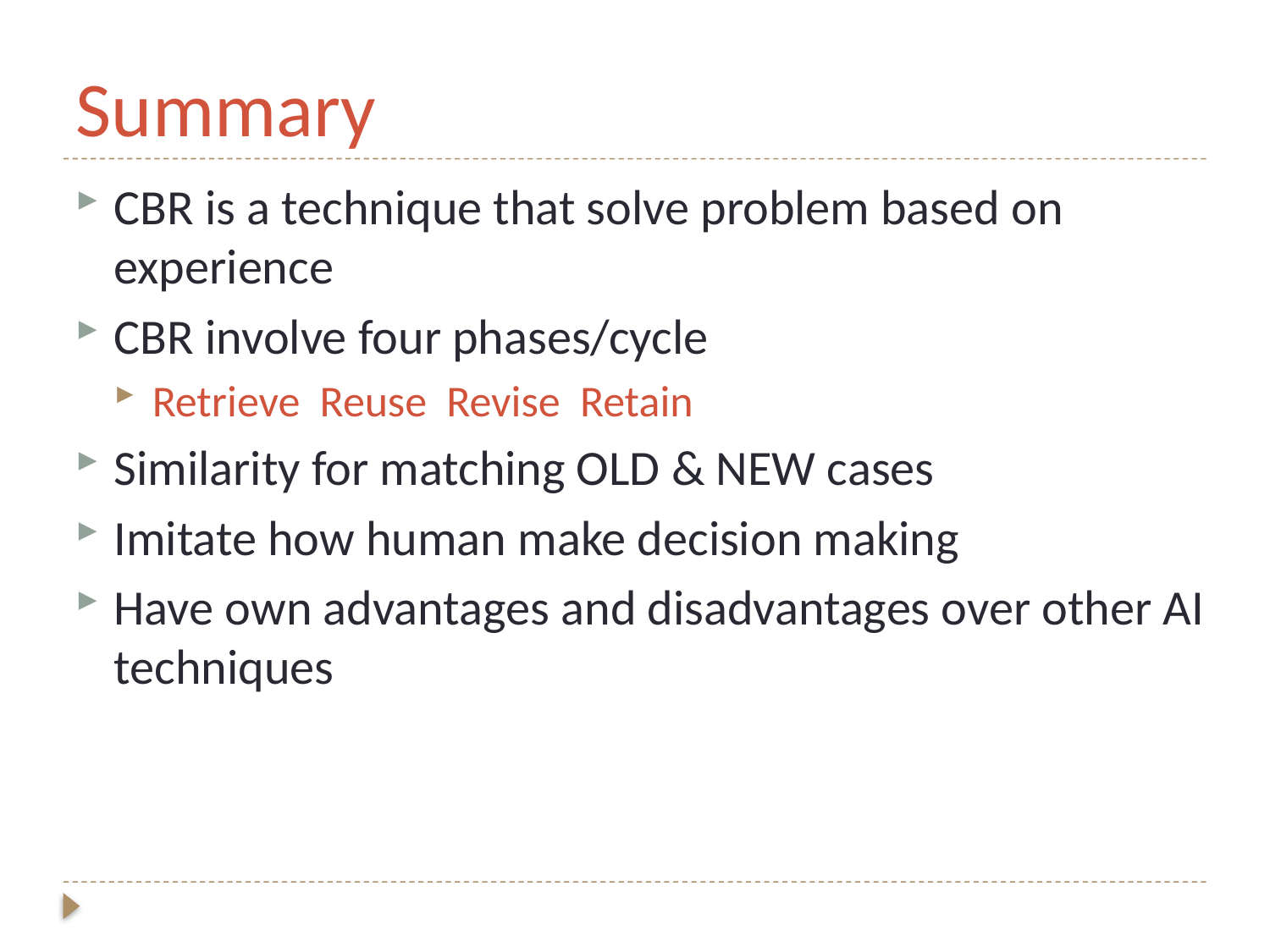

# Summary
CBR is a technique that solve problem based on experience
CBR involve four phases/cycle
Retrieve  Reuse  Revise  Retain
Similarity for matching OLD & NEW cases
Imitate how human make decision making
Have own advantages and disadvantages over other AI techniques